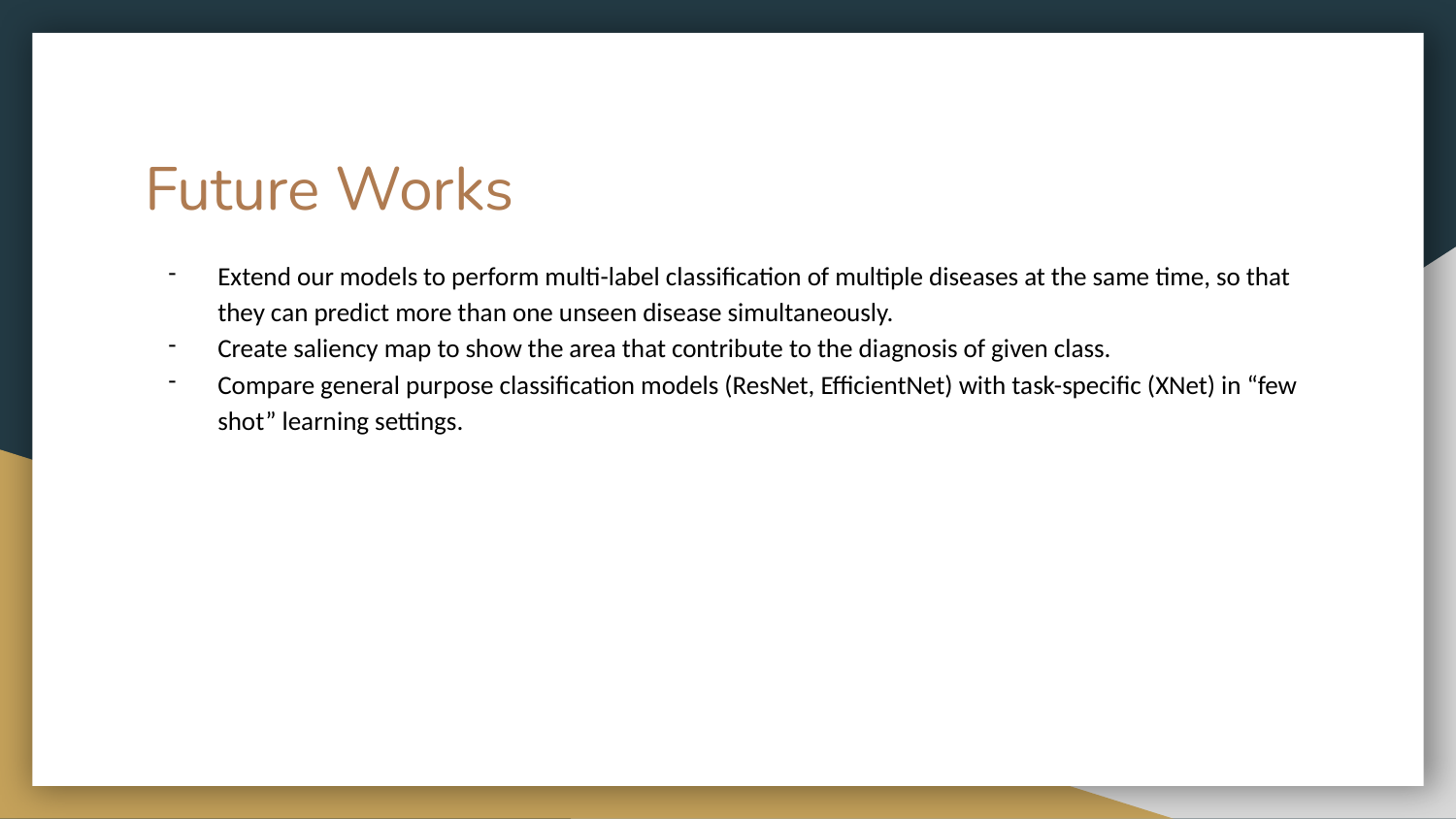

# Future Works
Extend our models to perform multi-label classification of multiple diseases at the same time, so that they can predict more than one unseen disease simultaneously.
Create saliency map to show the area that contribute to the diagnosis of given class.
Compare general purpose classification models (ResNet, EfficientNet) with task-specific (XNet) in “few shot” learning settings.